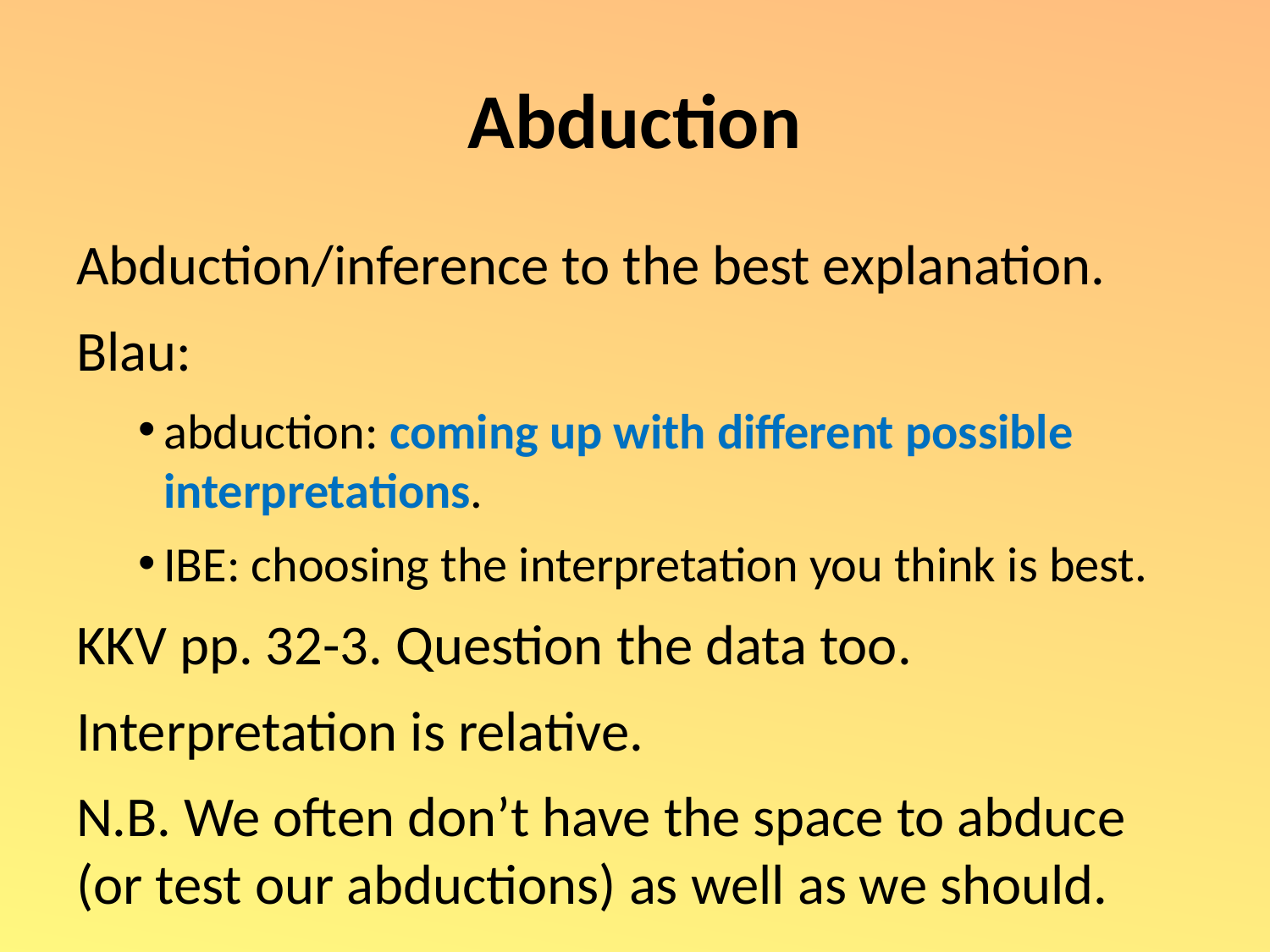

# Abduction
Abduction/inference to the best explanation.
Blau:
abduction: coming up with different possible interpretations.
IBE: choosing the interpretation you think is best.
KKV pp. 32-3. Question the data too.
Interpretation is relative.
N.B. We often don’t have the space to abduce (or test our abductions) as well as we should.